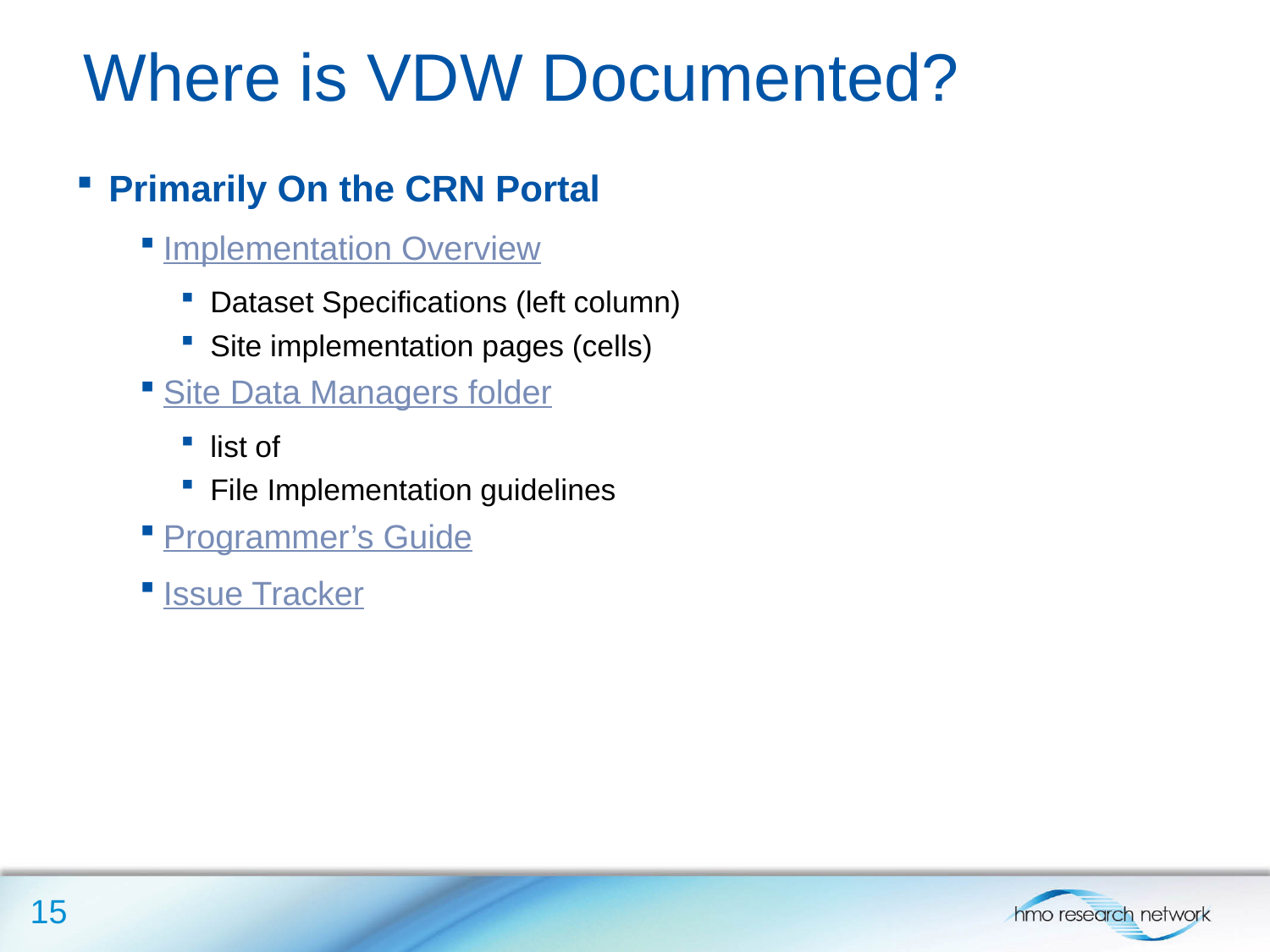

Where is VDW Documented?
Primarily On the CRN Portal
Implementation Overview
Dataset Specifications (left column)
Site implementation pages (cells)
Site Data Managers folder
list of
File Implementation guidelines
Programmer’s Guide
Issue Tracker